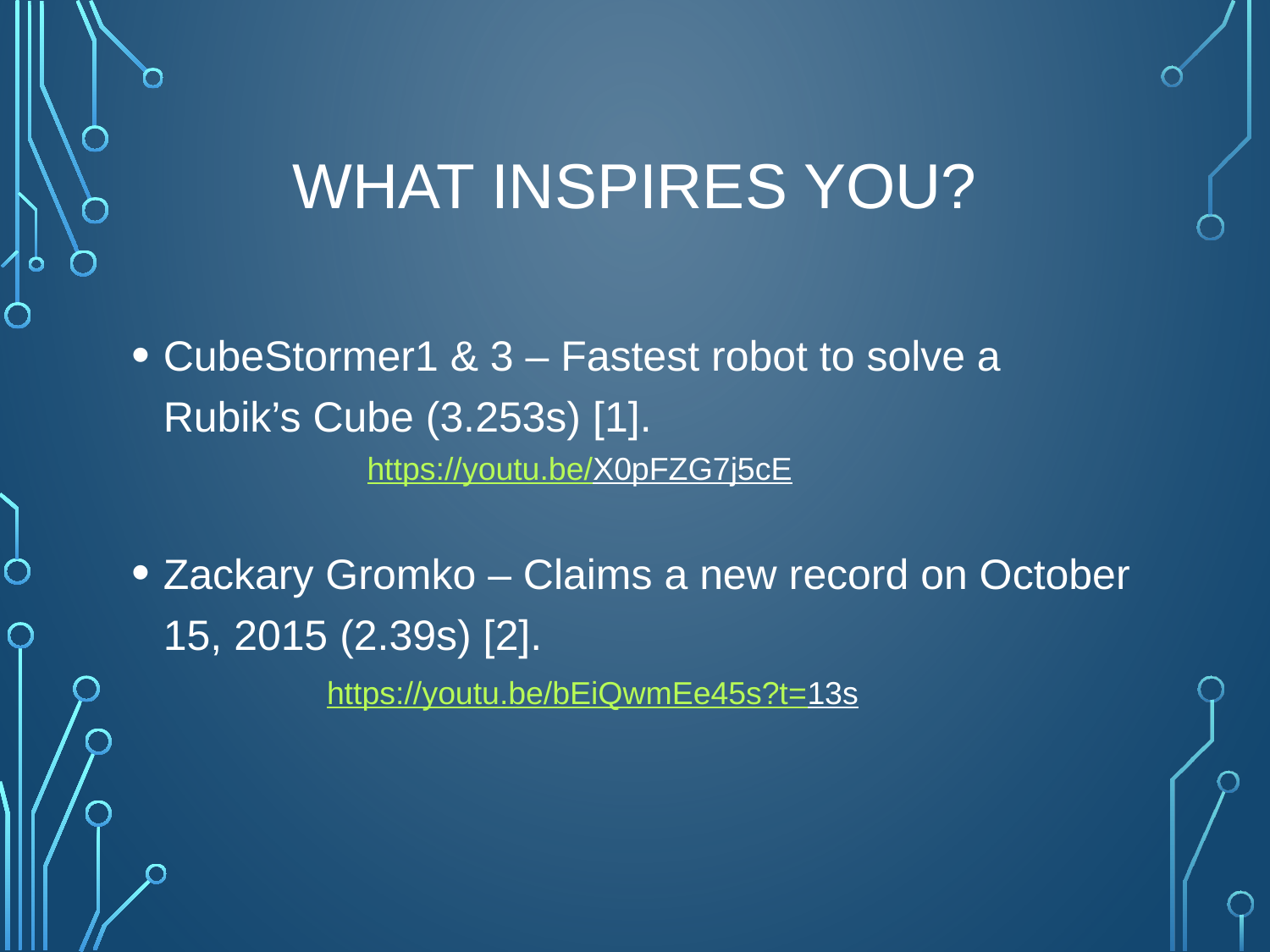

# What inspires you?
CubeStormer1 & 3 – Fastest robot to solve a Rubik’s Cube (3.253s) [1].

Zackary Gromko – Claims a new record on October 15, 2015 (2.39s) [2].

https://youtu.be/X0pFZG7j5cE
https://youtu.be/bEiQwmEe45s?t=13s